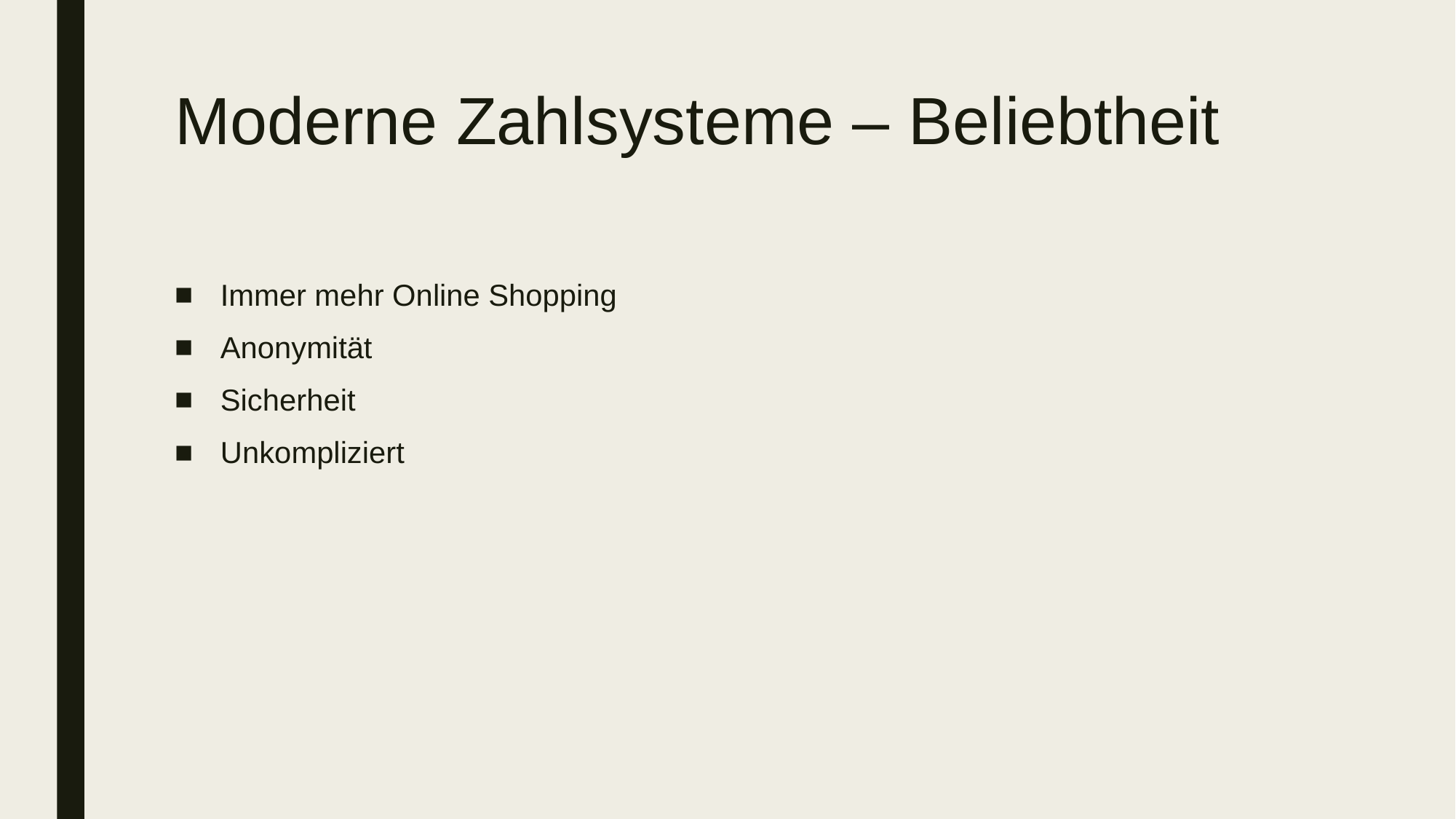

# Moderne Zahlsysteme – Beliebtheit
Immer mehr Online Shopping
Anonymität
Sicherheit
Unkompliziert